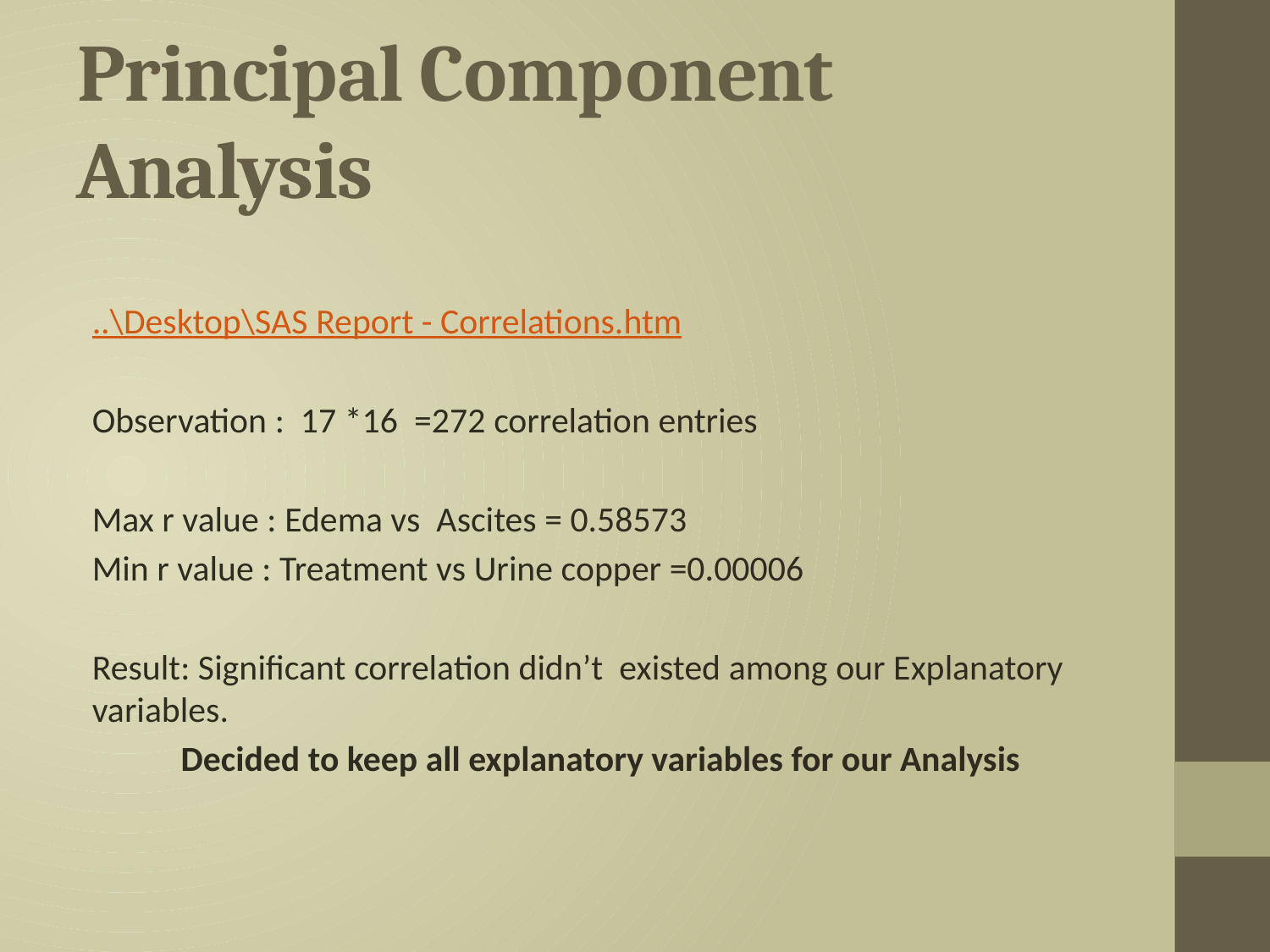

# Principal Component Analysis

..\Desktop\SAS Report - Correlations.htm

Observation :  17 *16  =272 correlation entries

Max r value : Edema vs  Ascites = 0.58573
Min r value : Treatment vs Urine copper =0.00006

Result: Significant correlation didn’t  existed among our Explanatory variables.
Decided to keep all explanatory variables for our Analysis